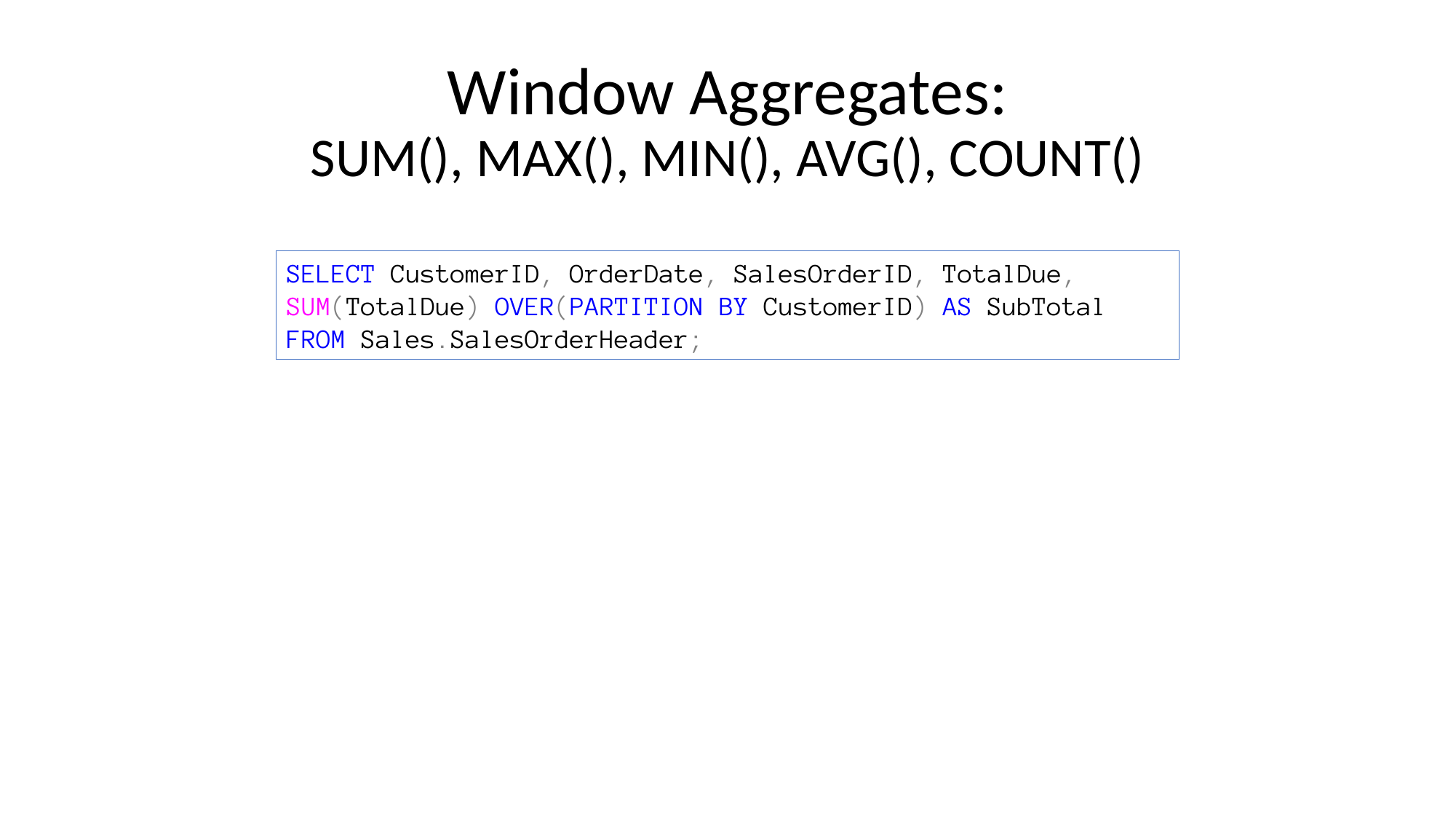

# Window Aggregates: SUM(), MAX(), MIN(), AVG(), COUNT()
SELECT CustomerID, OrderDate, SalesOrderID, TotalDue,
SUM(TotalDue) OVER(PARTITION BY CustomerID) AS SubTotal
FROM Sales.SalesOrderHeader;